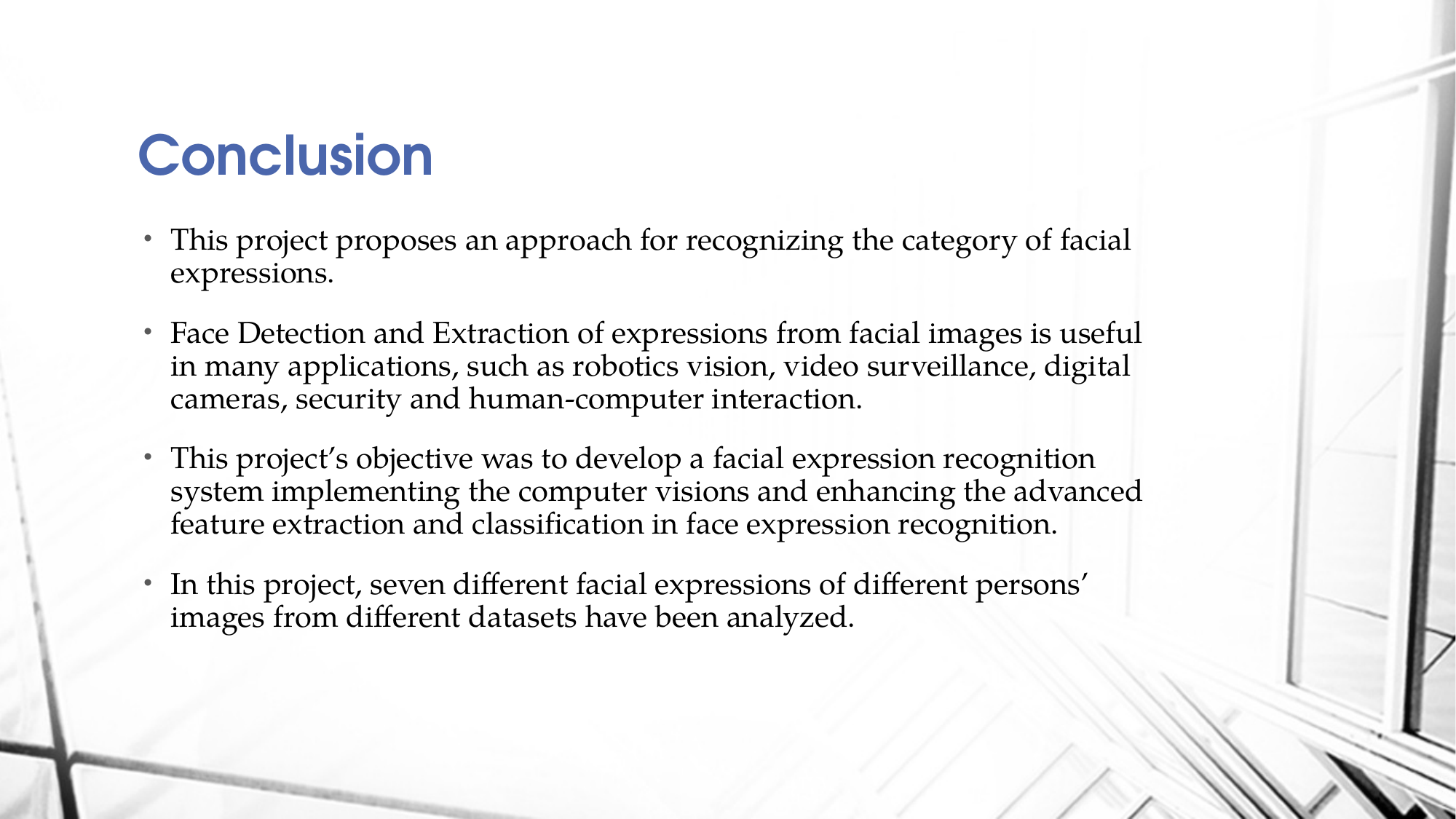

# Conclusion
This project proposes an approach for recognizing the category of facial expressions.
Face Detection and Extraction of expressions from facial images is useful in many applications, such as robotics vision, video surveillance, digital cameras, security and human-computer interaction.
This project’s objective was to develop a facial expression recognition system implementing the computer visions and enhancing the advanced feature extraction and classification in face expression recognition.
In this project, seven different facial expressions of different persons’ images from different datasets have been analyzed.